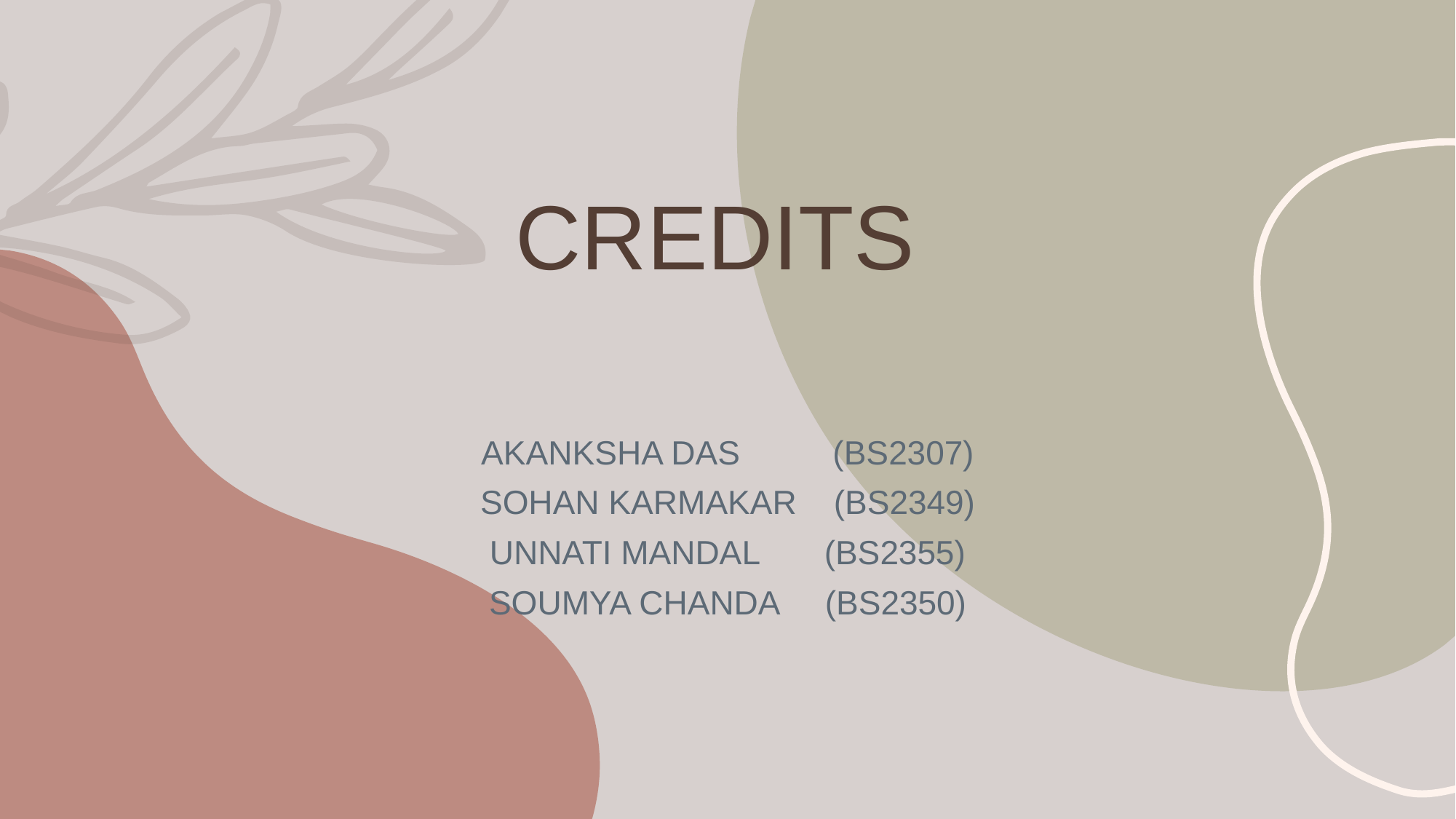

# CREDITS
AKANKSHA DAS          (BS2307)
SOHAN KARMAKAR    (BS2349)
UNNATI MANDAL       (BS2355)
SOUMYA CHANDA     (BS2350)